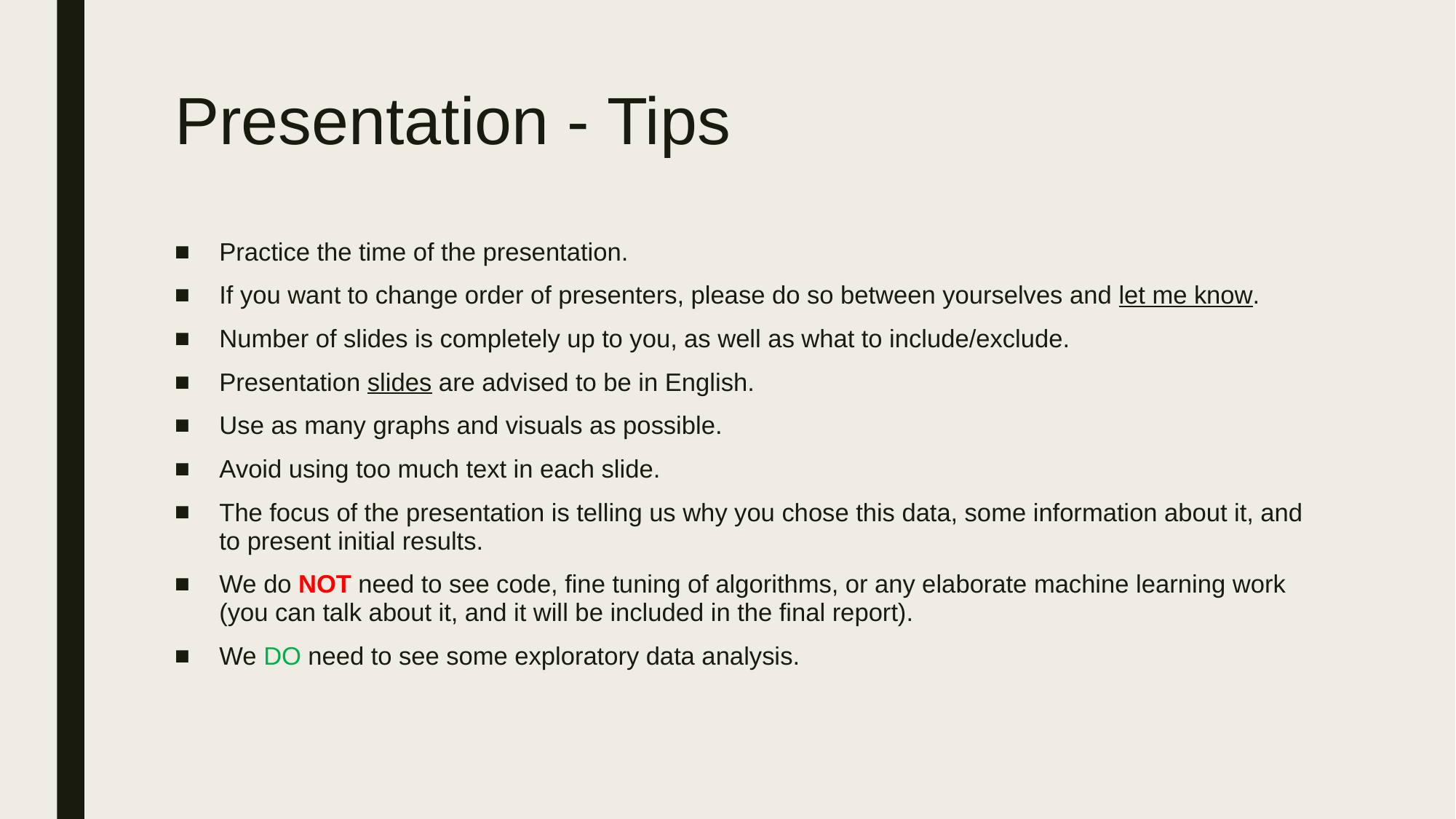

# Presentation - Tips
Practice the time of the presentation.
If you want to change order of presenters, please do so between yourselves and let me know.
Number of slides is completely up to you, as well as what to include/exclude.
Presentation slides are advised to be in English.
Use as many graphs and visuals as possible.
Avoid using too much text in each slide.
The focus of the presentation is telling us why you chose this data, some information about it, and to present initial results.
We do NOT need to see code, fine tuning of algorithms, or any elaborate machine learning work (you can talk about it, and it will be included in the final report).
We DO need to see some exploratory data analysis.